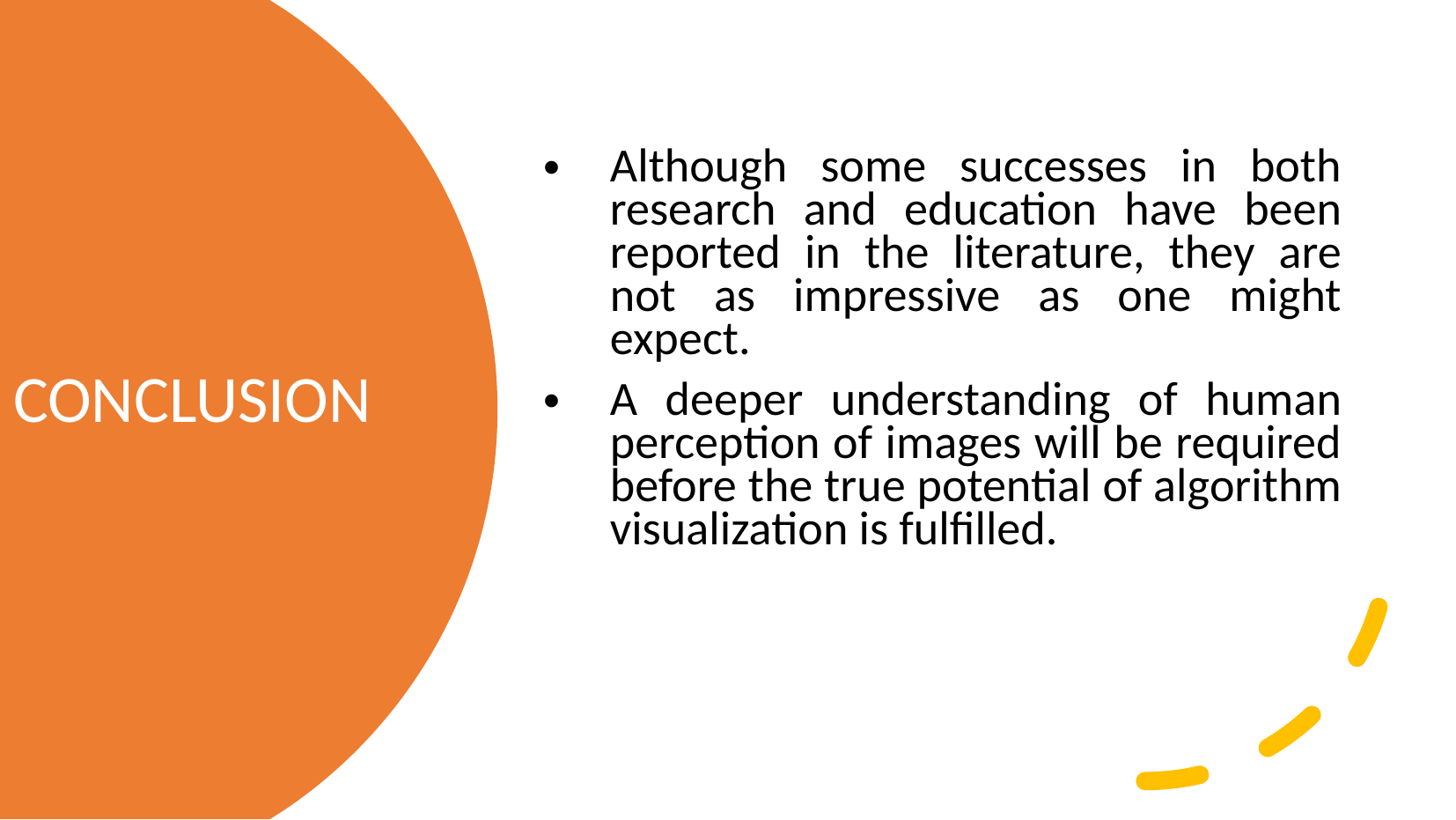

Although some successes in both research and education have been reported in the literature, they are not as impressive as one might expect.
A deeper understanding of human perception of images will be required before the true potential of algorithm visualization is fulfilled.

CONCLUSION